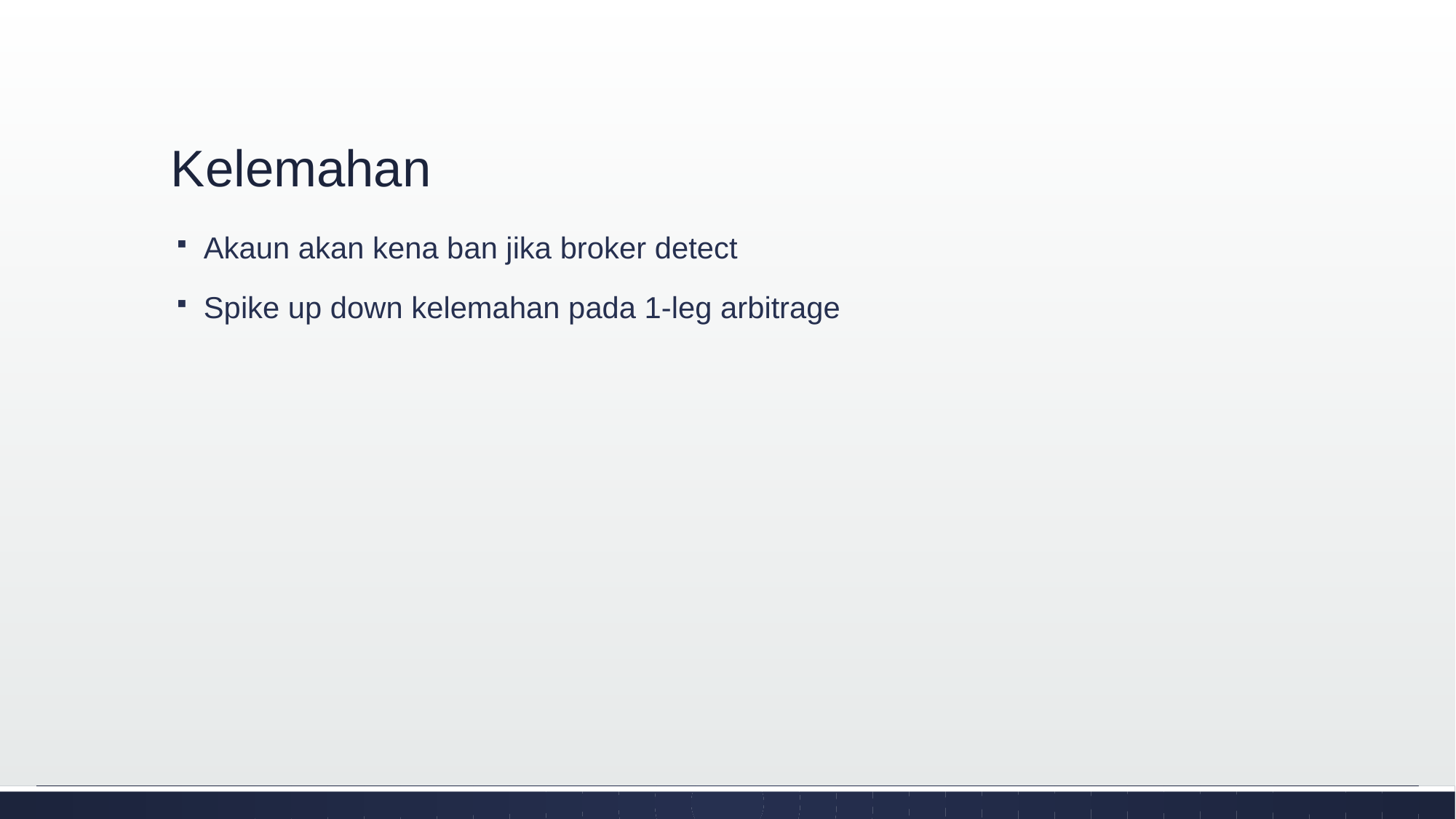

# Kelemahan
Akaun akan kena ban jika broker detect
Spike up down kelemahan pada 1-leg arbitrage